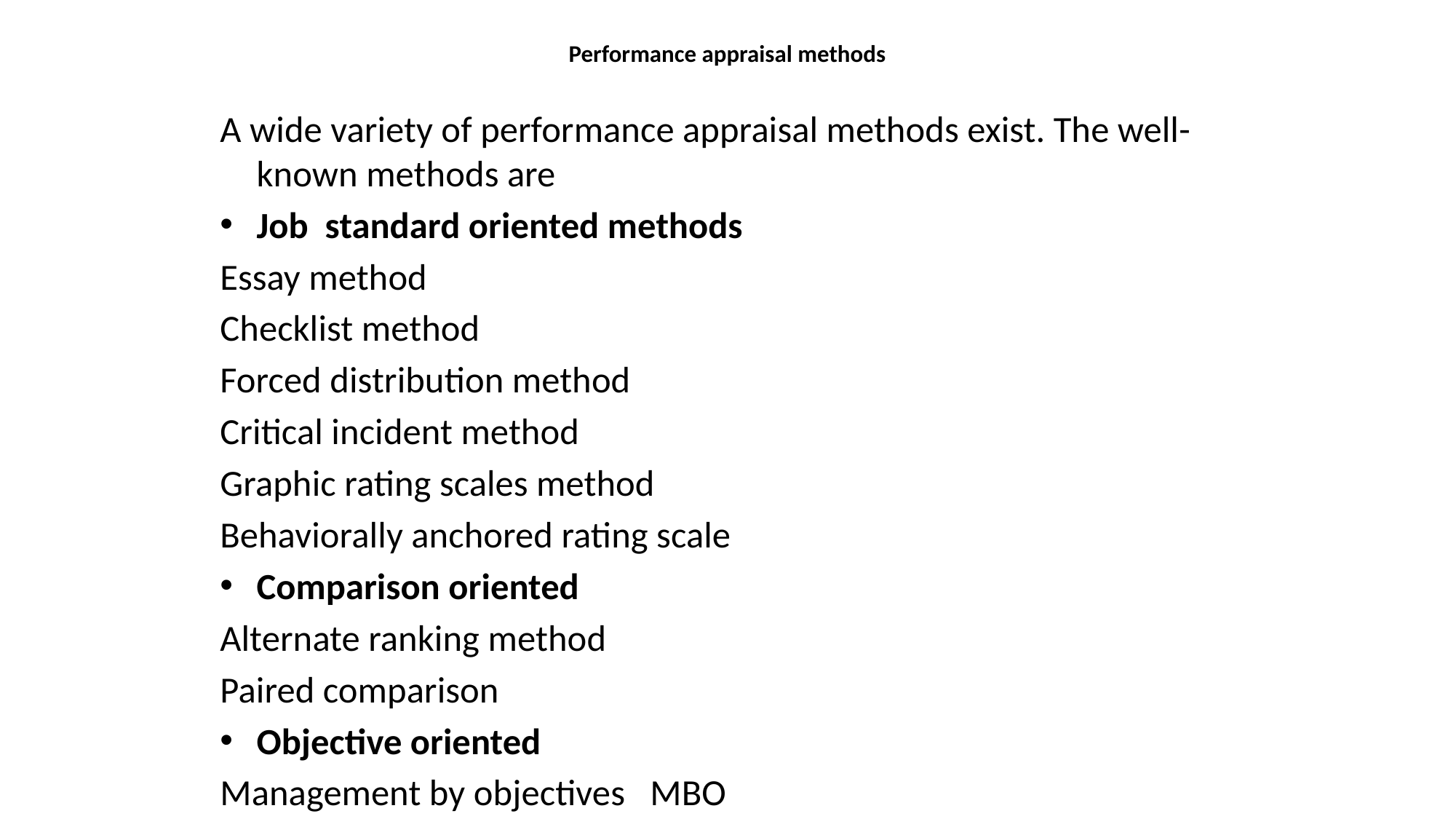

# Performance appraisal methods
A wide variety of performance appraisal methods exist. The well-known methods are
Job  standard oriented methods
Essay method
Checklist method
Forced distribution method
Critical incident method
Graphic rating scales method
Behaviorally anchored rating scale
Comparison oriented
Alternate ranking method
Paired comparison
Objective oriented
Management by objectives   MBO